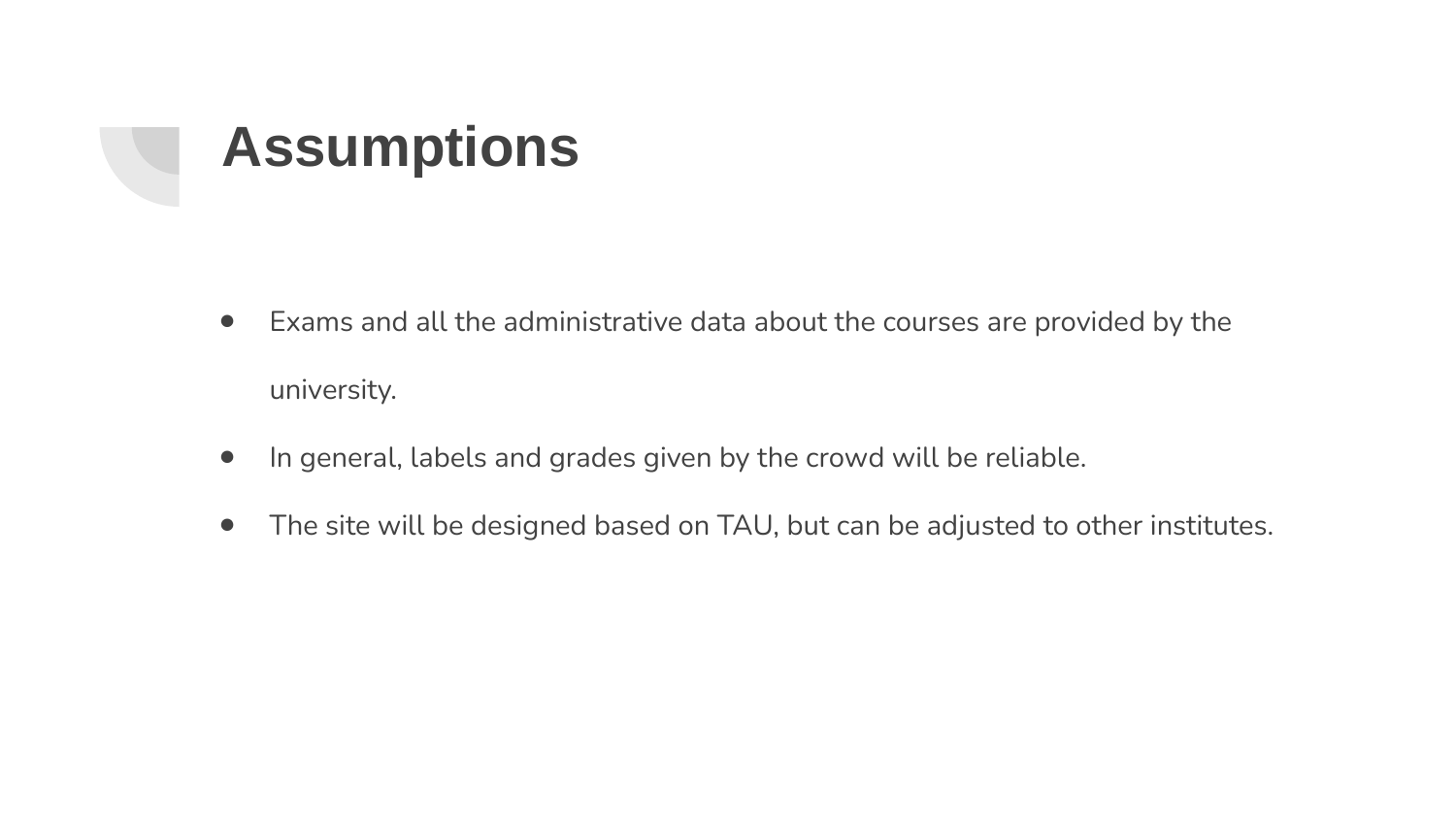

# Assumptions
Exams and all the administrative data about the courses are provided by the university.
In general, labels and grades given by the crowd will be reliable.
The site will be designed based on TAU, but can be adjusted to other institutes.